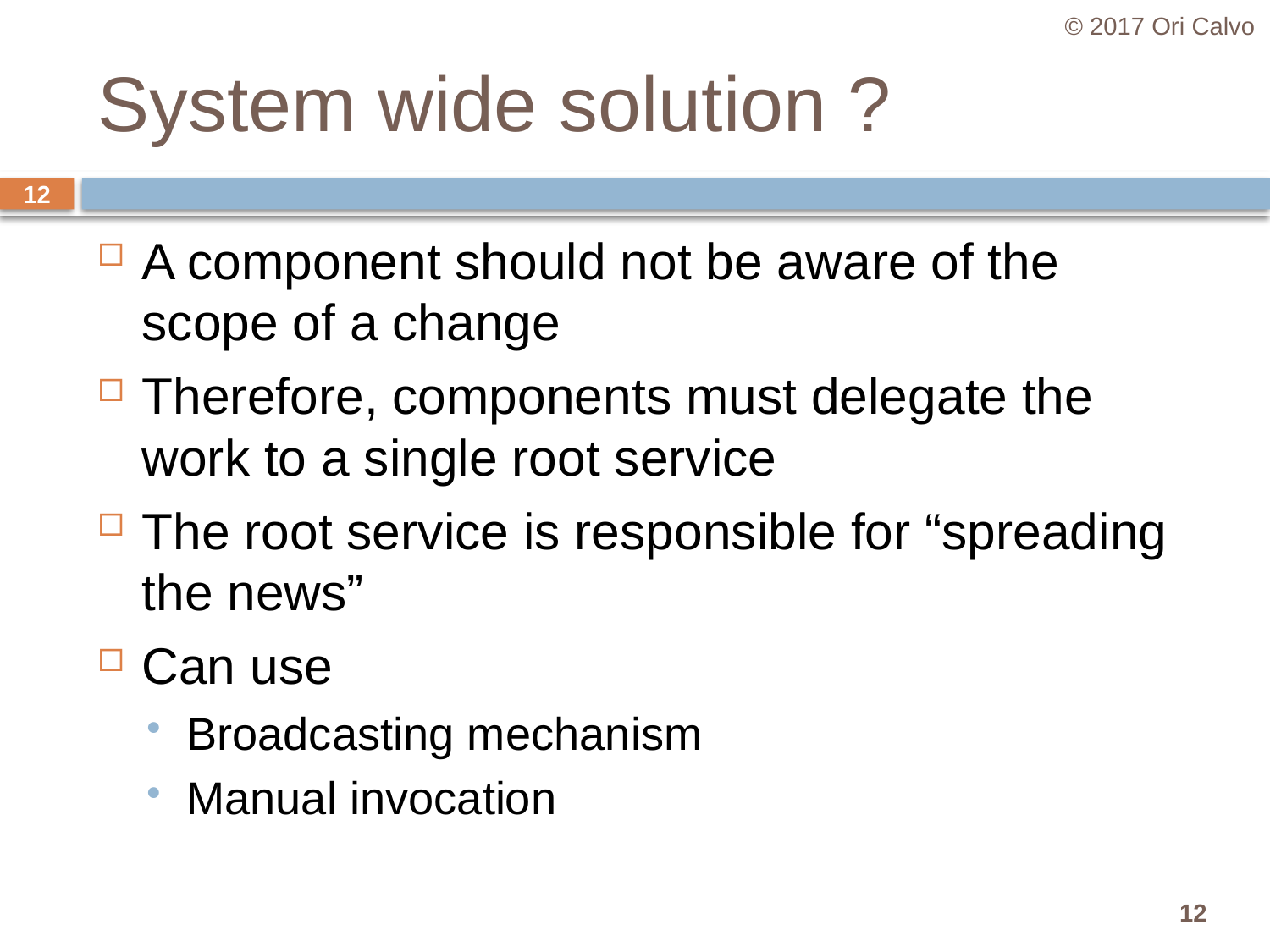

© 2017 Ori Calvo
# System wide solution ?
12
A component should not be aware of the scope of a change
Therefore, components must delegate the work to a single root service
The root service is responsible for “spreading the news”
Can use
Broadcasting mechanism
Manual invocation